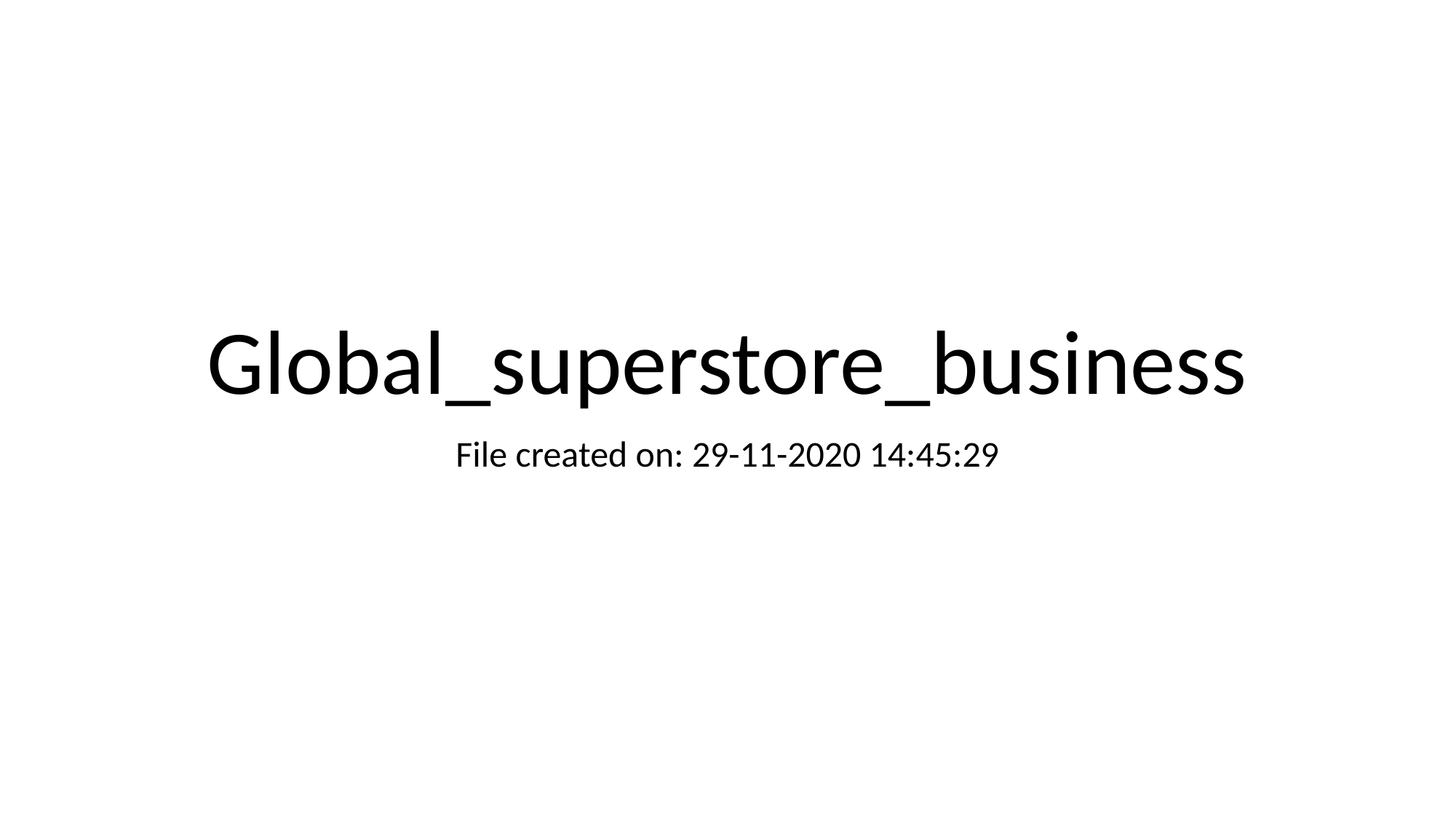

# Global_superstore_business
File created on: 29-11-2020 14:45:29